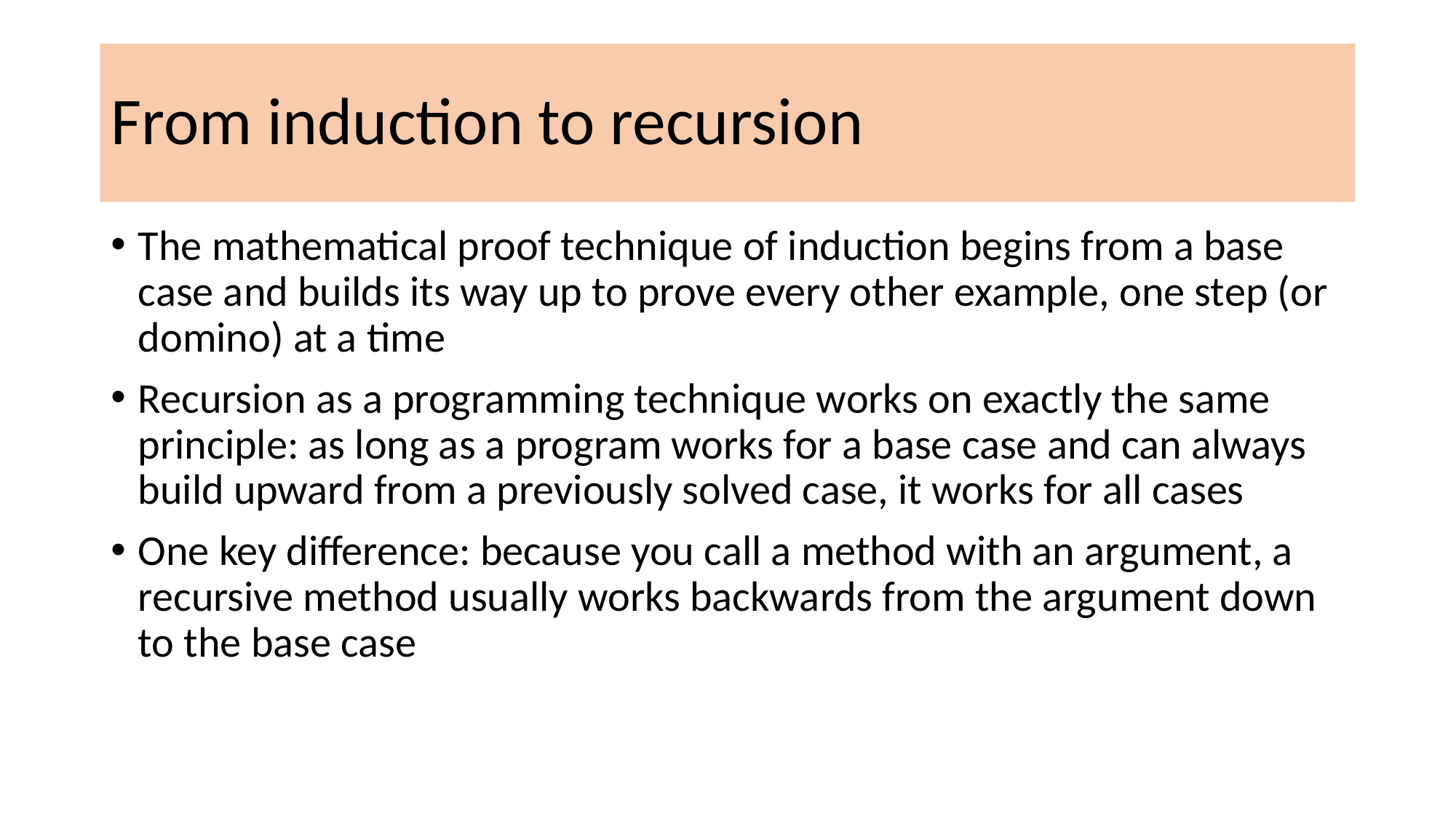

# From induction to recursion
The mathematical proof technique of induction begins from a base case and builds its way up to prove every other example, one step (or domino) at a time
Recursion as a programming technique works on exactly the same principle: as long as a program works for a base case and can always build upward from a previously solved case, it works for all cases
One key difference: because you call a method with an argument, a recursive method usually works backwards from the argument down to the base case